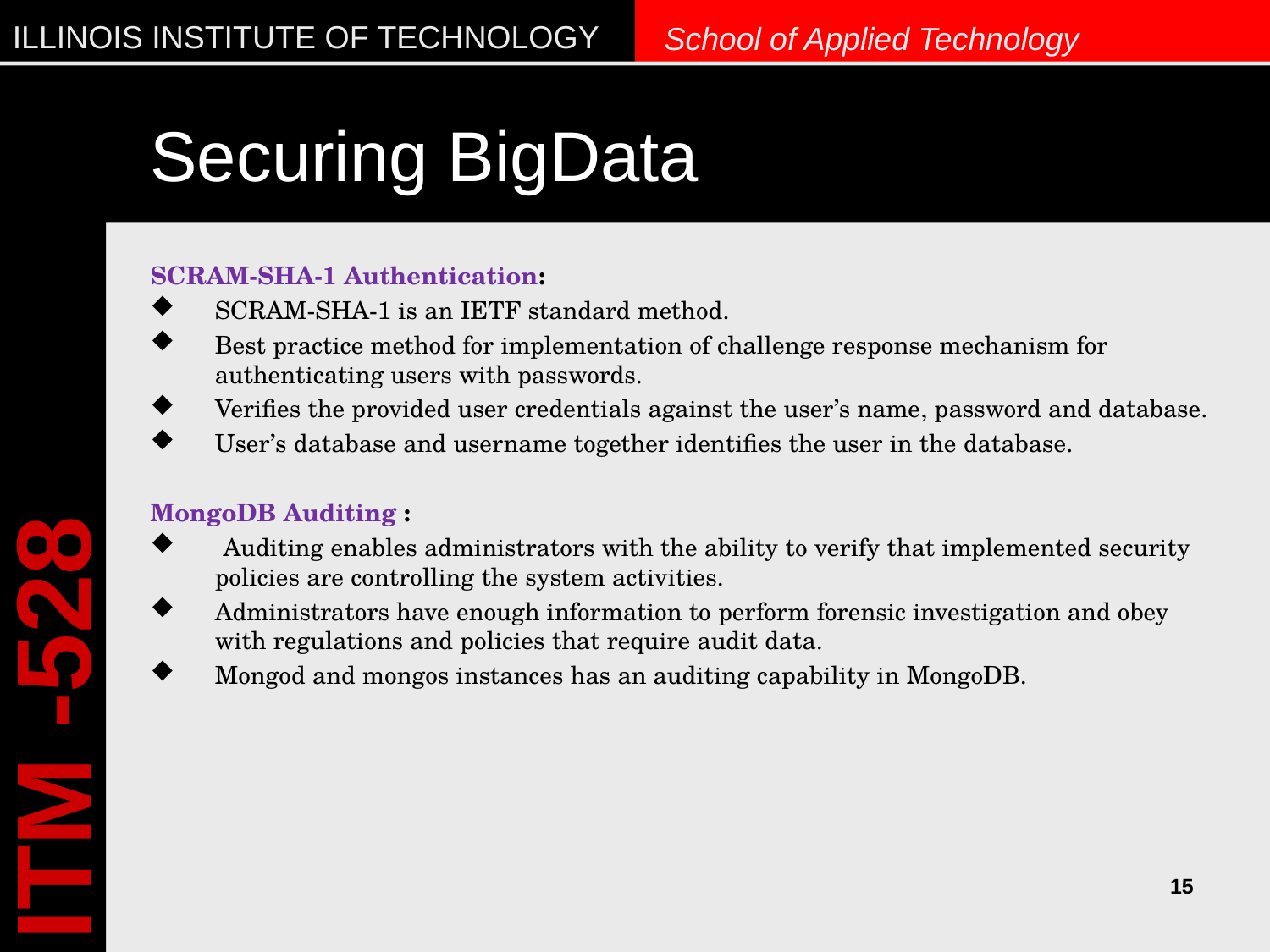

# Securing BigData
SCRAM-SHA-1 Authentication:
SCRAM-SHA-1 is an IETF standard method.
Best practice method for implementation of challenge response mechanism for authenticating users with passwords.
Verifies the provided user credentials against the user’s name, password and database.
User’s database and username together identifies the user in the database.

MongoDB Auditing :
 Auditing enables administrators with the ability to verify that implemented security policies are controlling the system activities.
Administrators have enough information to perform forensic investigation and obey with regulations and policies that require audit data.
Mongod and mongos instances has an auditing capability in MongoDB.

15